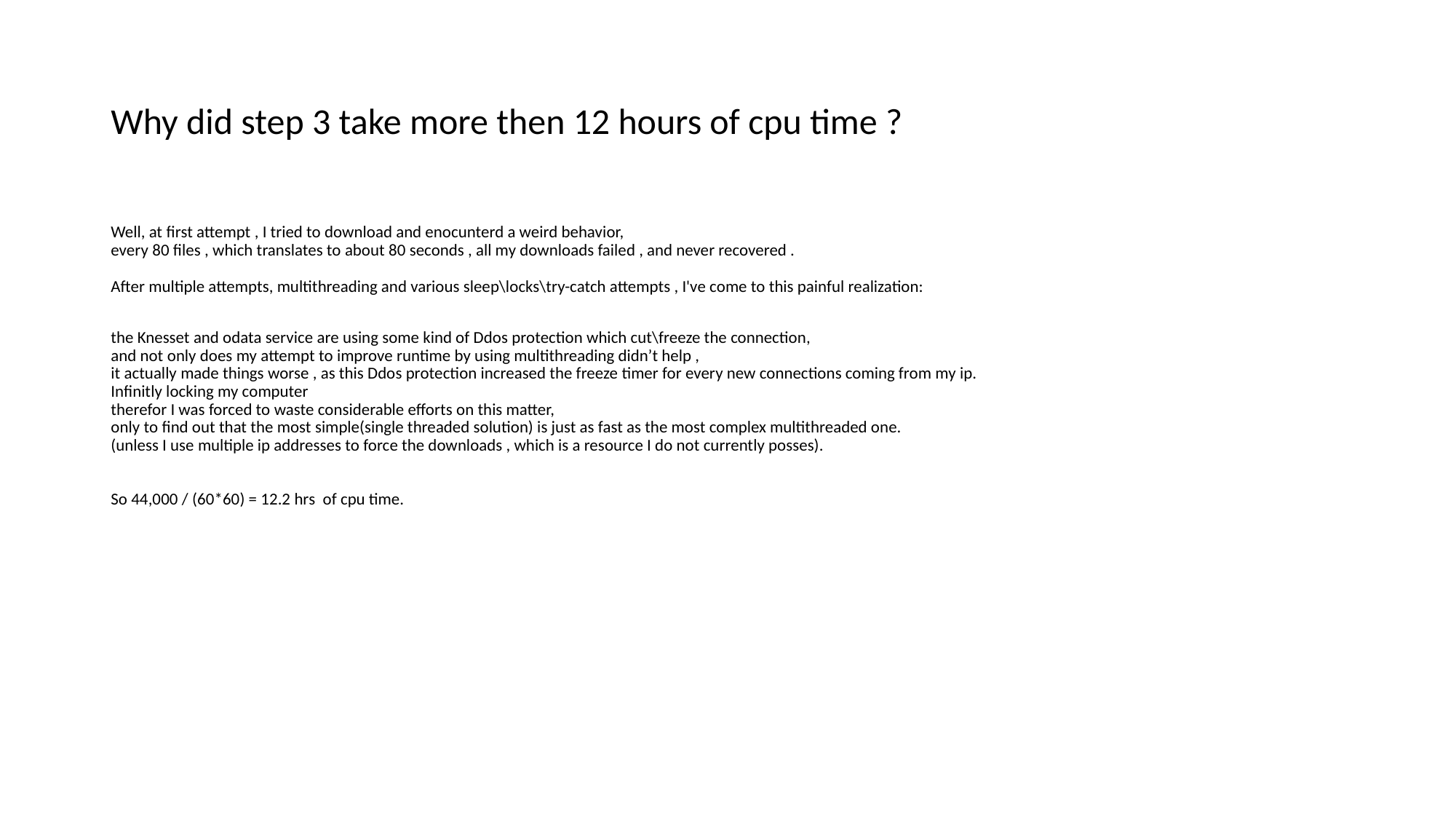

# Why did step 3 take more then 12 hours of cpu time ?
Well, at first attempt , I tried to download and enocunterd a weird behavior,
every 80 files , which translates to about 80 seconds , all my downloads failed , and never recovered .
After multiple attempts, multithreading and various sleep\locks\try-catch attempts , I've come to this painful realization:
the Knesset and odata service are using some kind of Ddos protection which cut\freeze the connection,
and not only does my attempt to improve runtime by using multithreading didn’t help ,
it actually made things worse , as this Ddos protection increased the freeze timer for every new connections coming from my ip.
Infinitly locking my computer
therefor I was forced to waste considerable efforts on this matter,
only to find out that the most simple(single threaded solution) is just as fast as the most complex multithreaded one.
(unless I use multiple ip addresses to force the downloads , which is a resource I do not currently posses).
So 44,000 / (60*60) = 12.2 hrs  of cpu time.